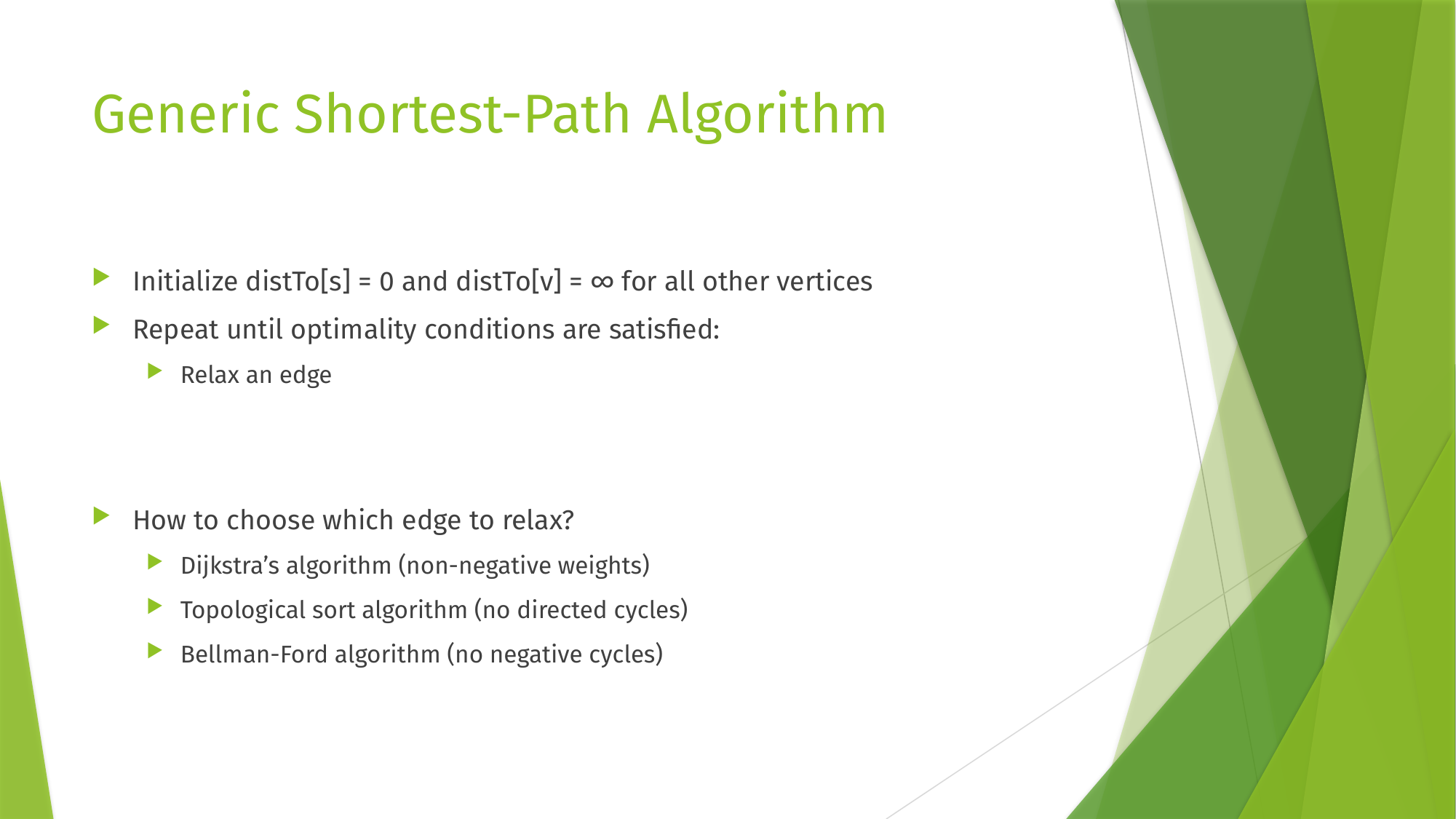

# Generic Shortest-Path Algorithm
Initialize distTo[s] = 0 and distTo[v] = ∞ for all other vertices
Repeat until optimality conditions are satisfied:
Relax an edge

How to choose which edge to relax?
Dijkstra’s algorithm (non-negative weights)
Topological sort algorithm (no directed cycles)
Bellman-Ford algorithm (no negative cycles)